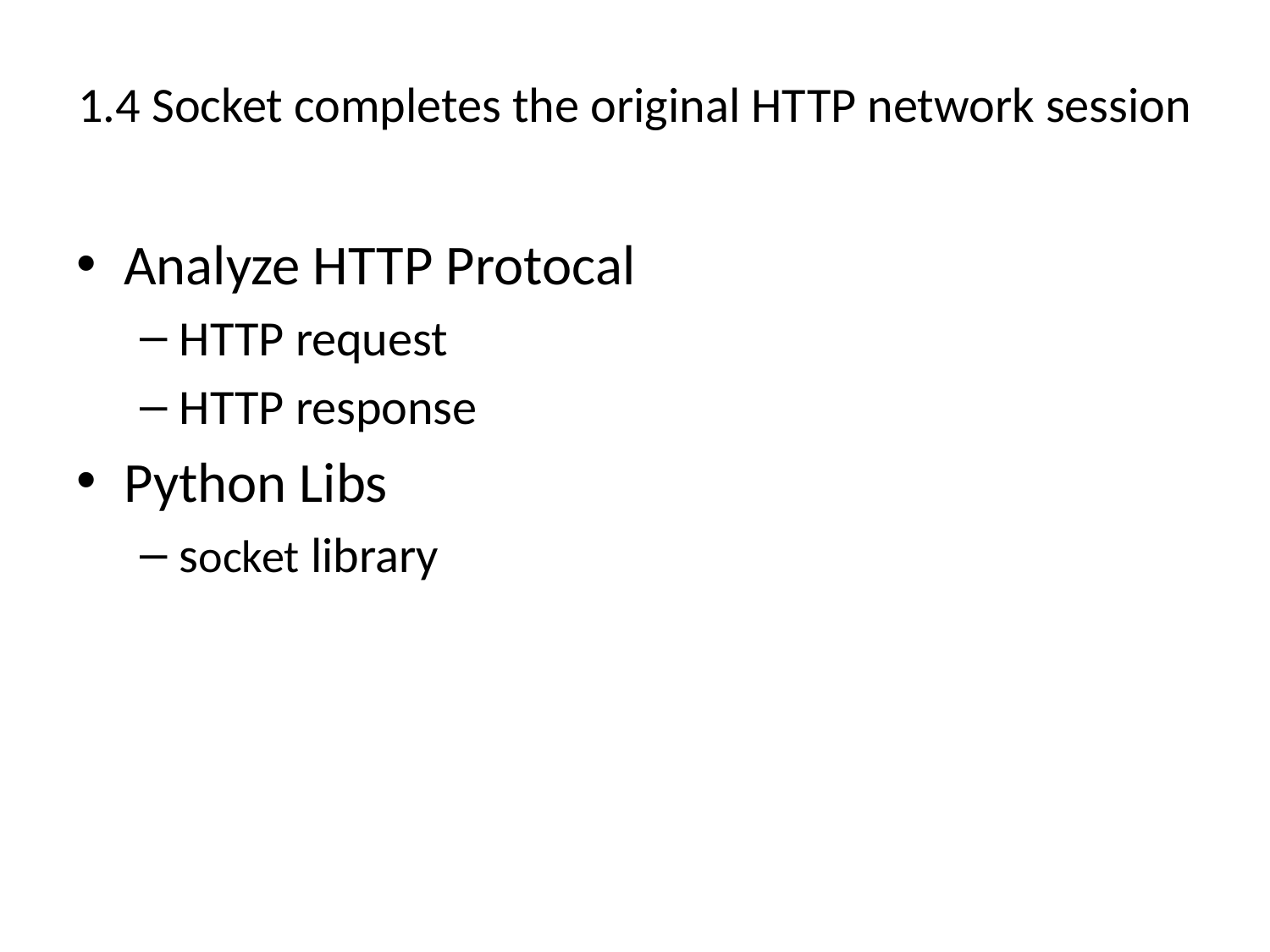

# 1.4 Socket completes the original HTTP network session
Analyze HTTP Protocal
HTTP request
HTTP response
Python Libs
socket library